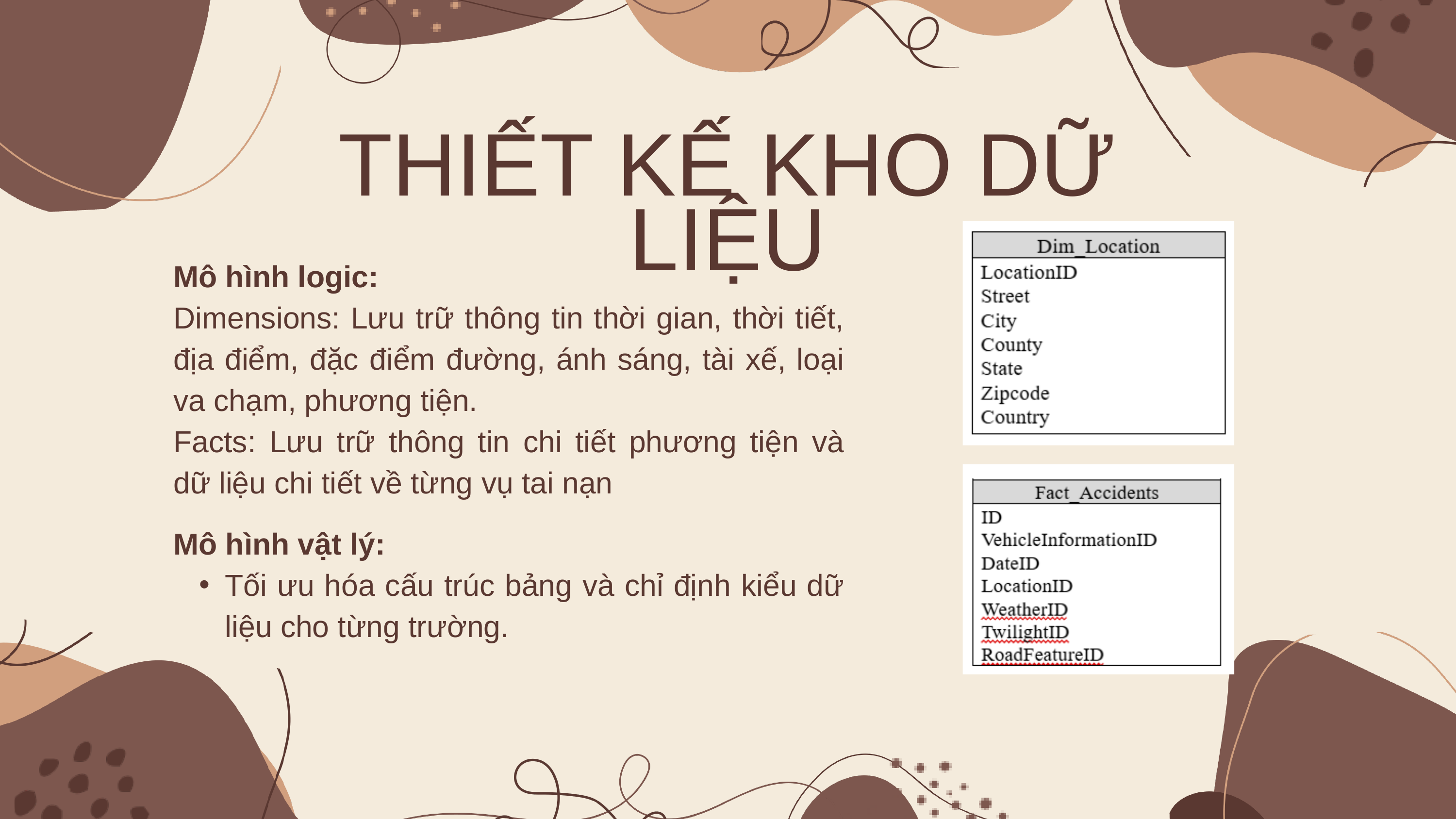

THIẾT KẾ KHO DỮ LIỆU

Mô hình logic:
Dimensions: Lưu trữ thông tin thời gian, thời tiết, địa điểm, đặc điểm đường, ánh sáng, tài xế, loại va chạm, phương tiện.
Facts: Lưu trữ thông tin chi tiết phương tiện và dữ liệu chi tiết về từng vụ tai nạn

Mô hình vật lý:
Tối ưu hóa cấu trúc bảng và chỉ định kiểu dữ liệu cho từng trường.